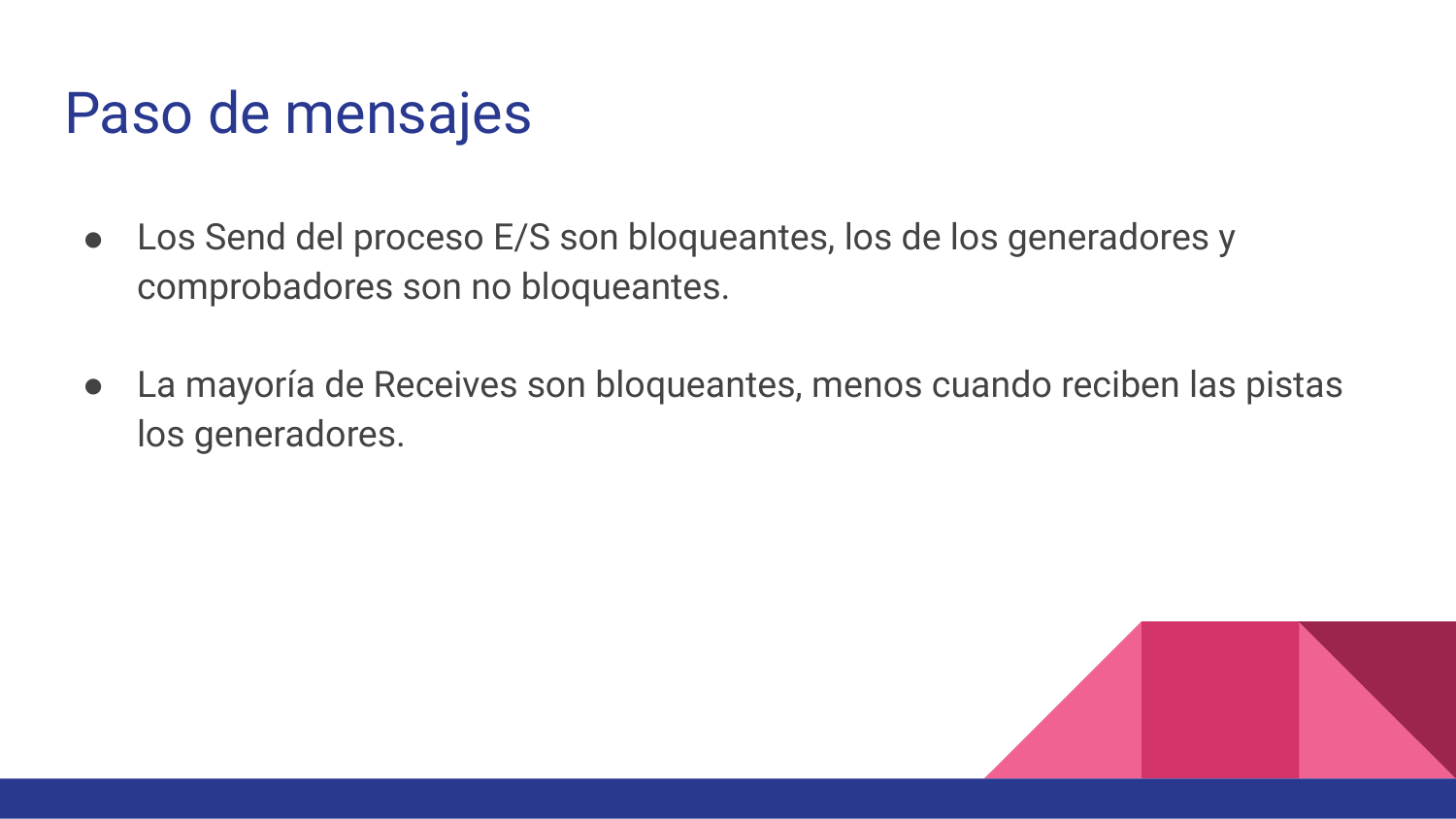

# Paso de mensajes
Los Send del proceso E/S son bloqueantes, los de los generadores y comprobadores son no bloqueantes.

La mayoría de Receives son bloqueantes, menos cuando reciben las pistas los generadores.